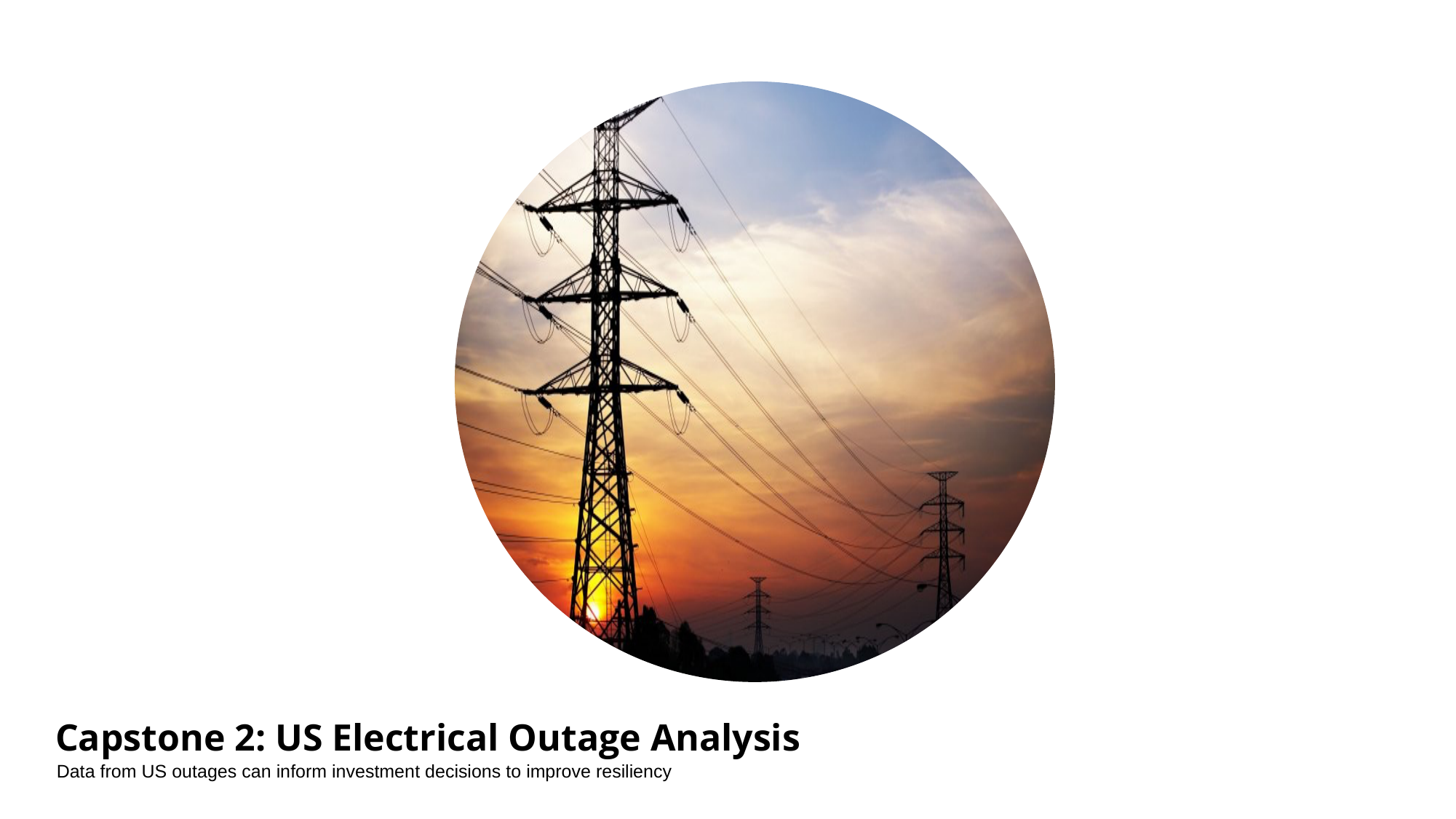

Capstone 2: US Electrical Outage Analysis
Data from US outages can inform investment decisions to improve resiliency